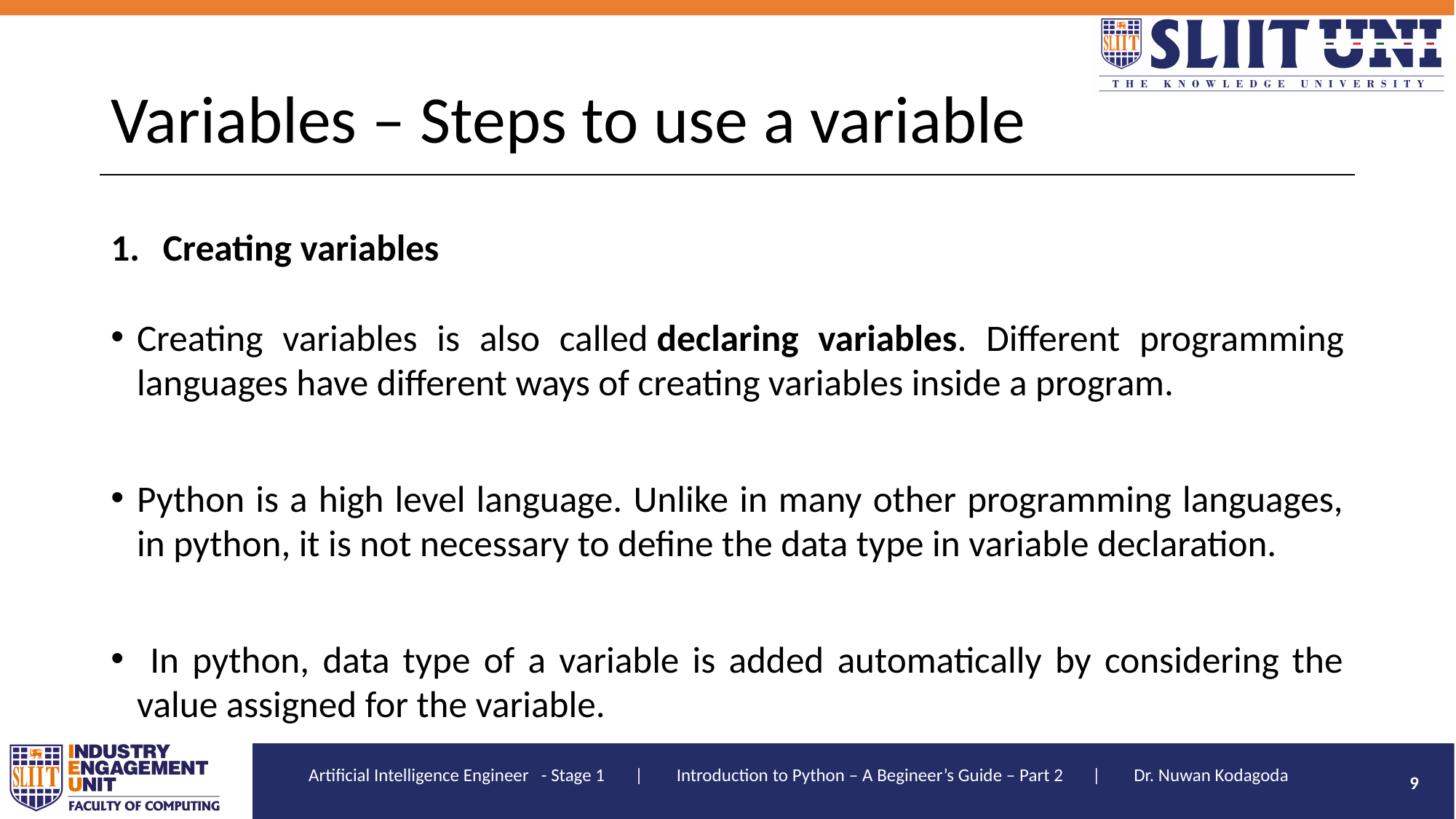

# Variables – Steps to use a variable
Creating variables

Creating variables is also called declaring variables. Different programming languages have different ways of creating variables inside a program.

Python is a high level language. Unlike in many other programming languages, in python, it is not necessary to define the data type in variable declaration.

 In python, data type of a variable is added automatically by considering the value assigned for the variable.

9